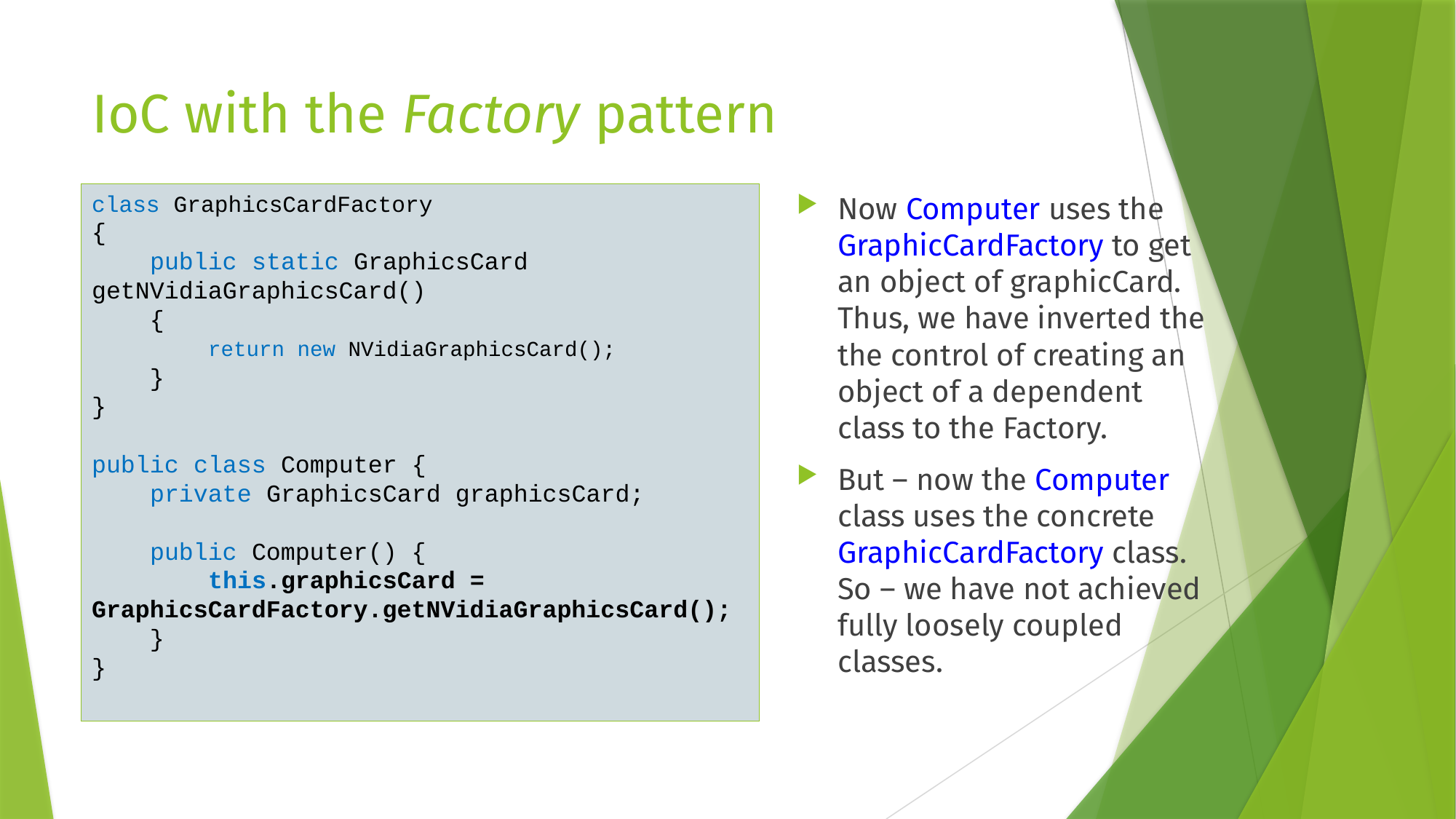

# IoC with the Factory pattern
Now Computer uses the GraphicCardFactory to get an object of graphicCard. Thus, we have inverted the the control of creating an object of a dependent class to the Factory.
But – now the Computer class uses the concrete GraphicCardFactory class. So – we have not achieved fully loosely coupled classes.
class GraphicsCardFactory
{
    public static GraphicsCard getNVidiaGraphicsCard()
    {
        return new NVidiaGraphicsCard();
    }
}
public class Computer {
    private GraphicsCard graphicsCard;
    public Computer() {
        this.graphicsCard = GraphicsCardFactory.getNVidiaGraphicsCard();
    }
}